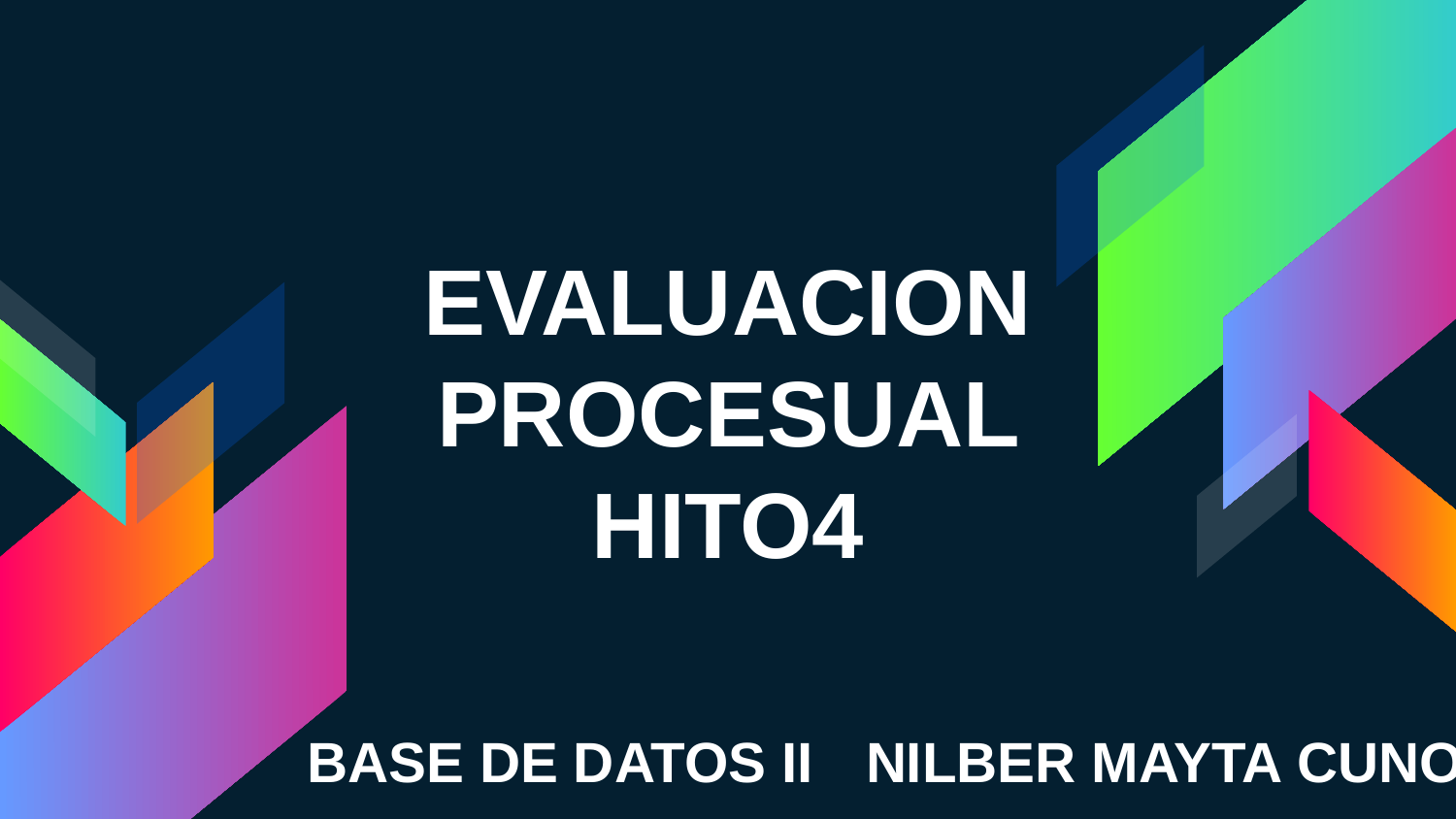

# EVALUACION PROCESUAL HITO4
BASE DE DATOS II
NILBER MAYTA CUNO